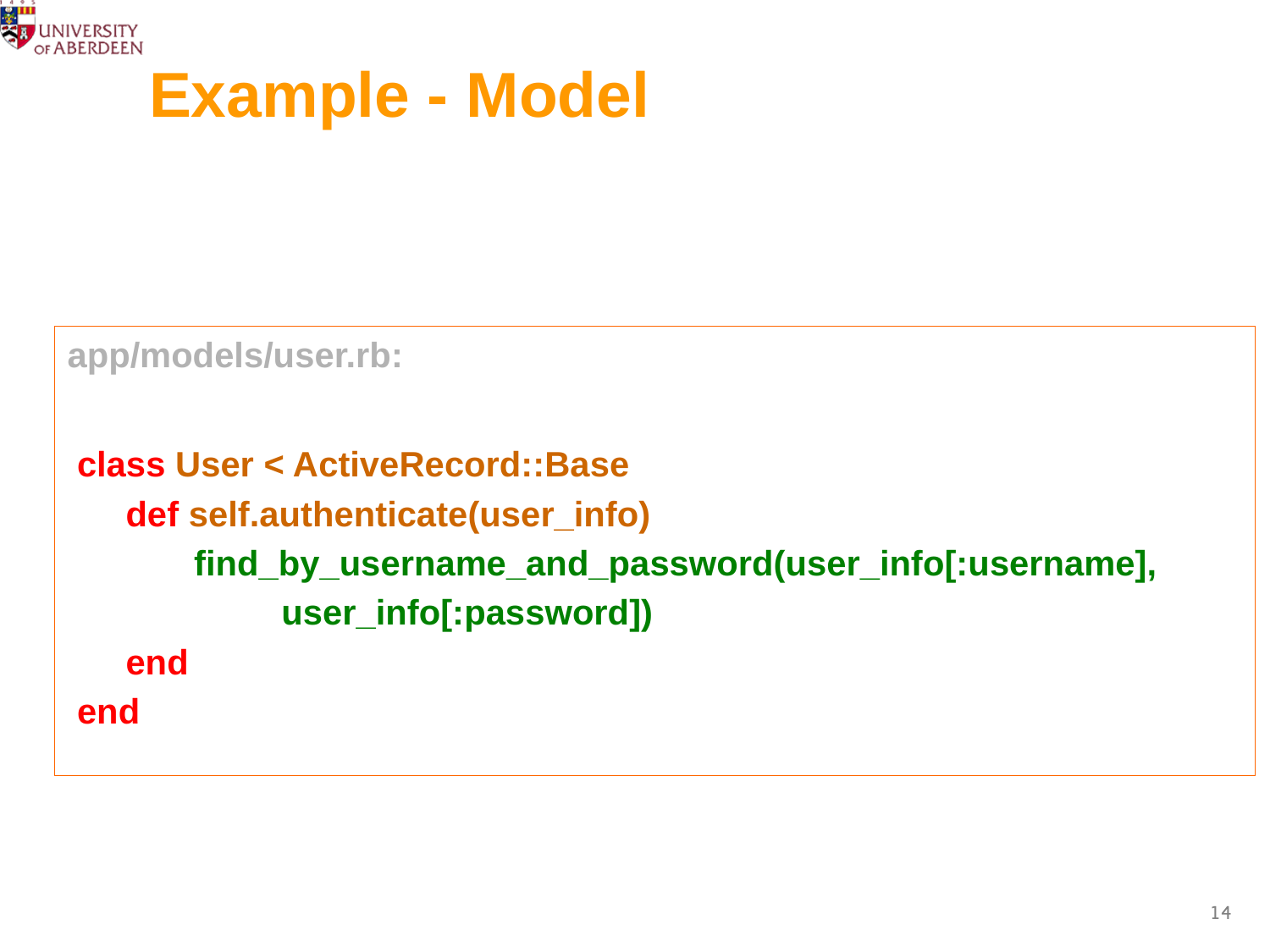

# Example - Model
app/models/user.rb:

 class User < ActiveRecord::Base
      def self.authenticate(user_info)
             find_by_username_and_password(user_info[:username],
                      user_info[:password])
      end
 end